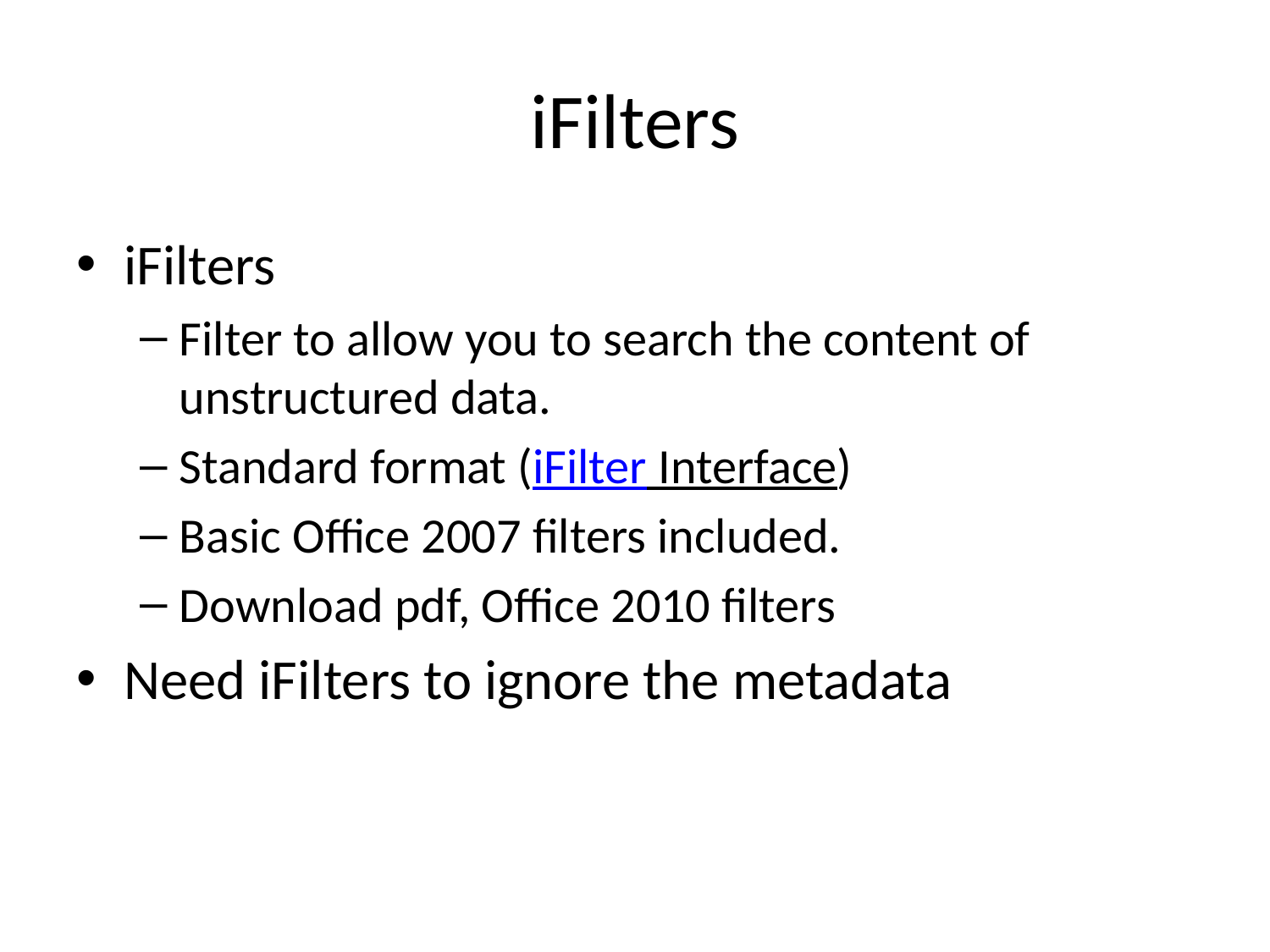

# iFilters
iFilters
Filter to allow you to search the content of unstructured data.
Standard format (iFilter Interface)
Basic Office 2007 filters included.
Download pdf, Office 2010 filters
Need iFilters to ignore the metadata